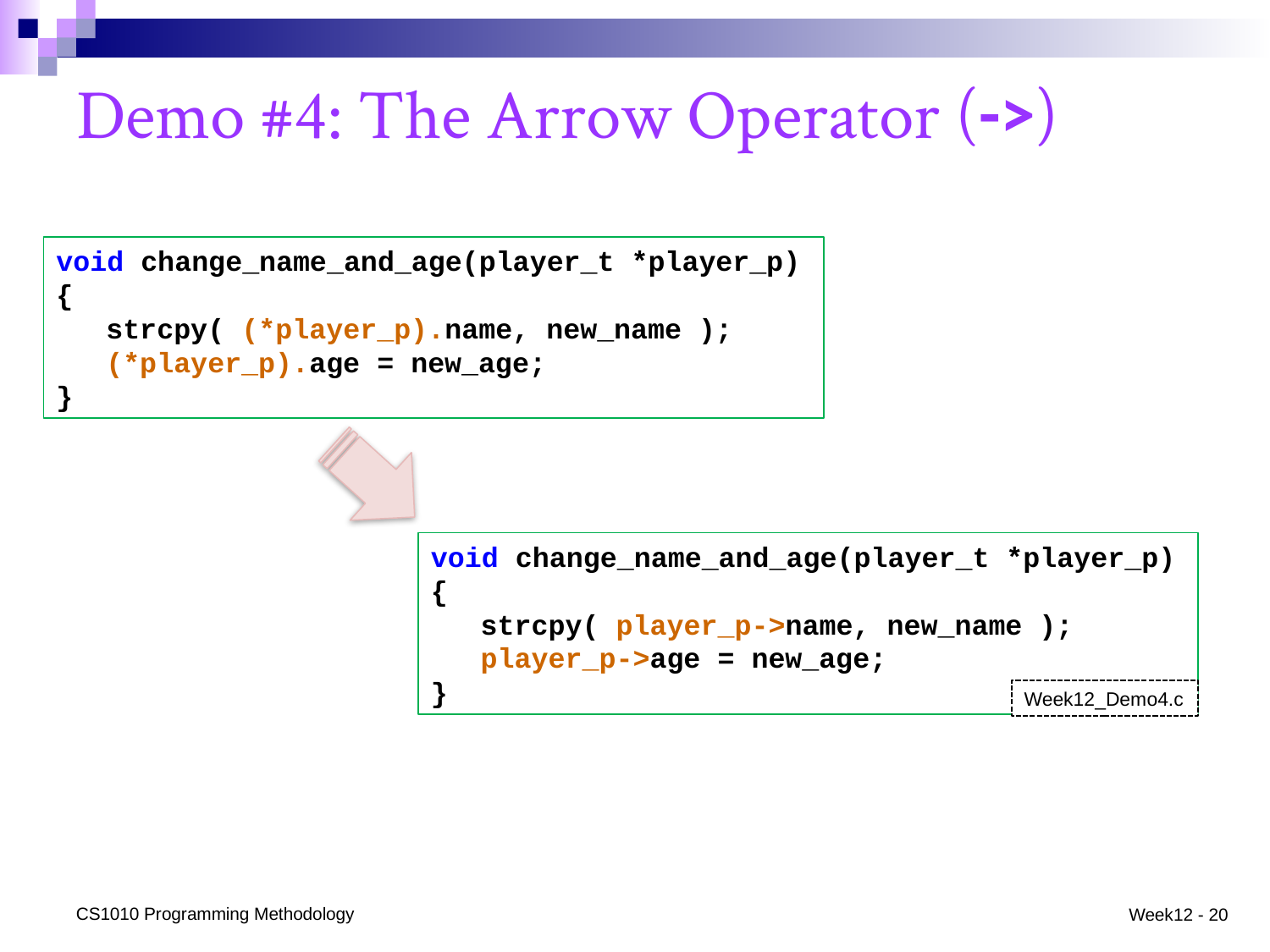

# Demo #4: The Arrow Operator (->)
void change_name_and_age(player_t *player_p)
{
	strcpy( (*player_p).name, new_name );
	(*player_p).age = new_age;
}

void change_name_and_age(player_t *player_p)
{
	strcpy( player_p->name, new_name );
	player_p->age = new_age;
}
Week12_Demo4.c
CS1010 Programming Methodology
Week12 - 20